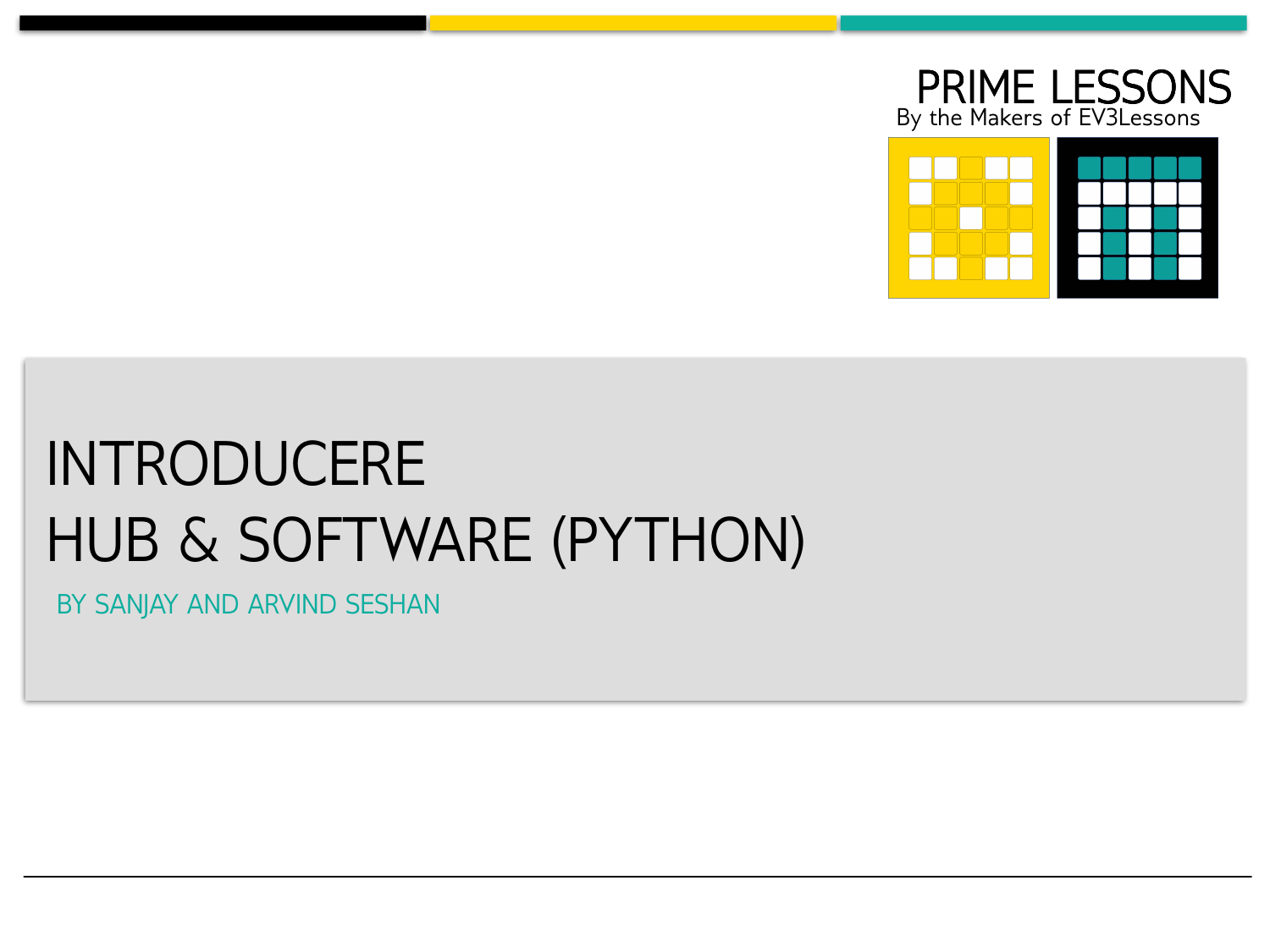

# Introducere HUB & software (PYTHON)
By Sanjay and Arvind Seshan